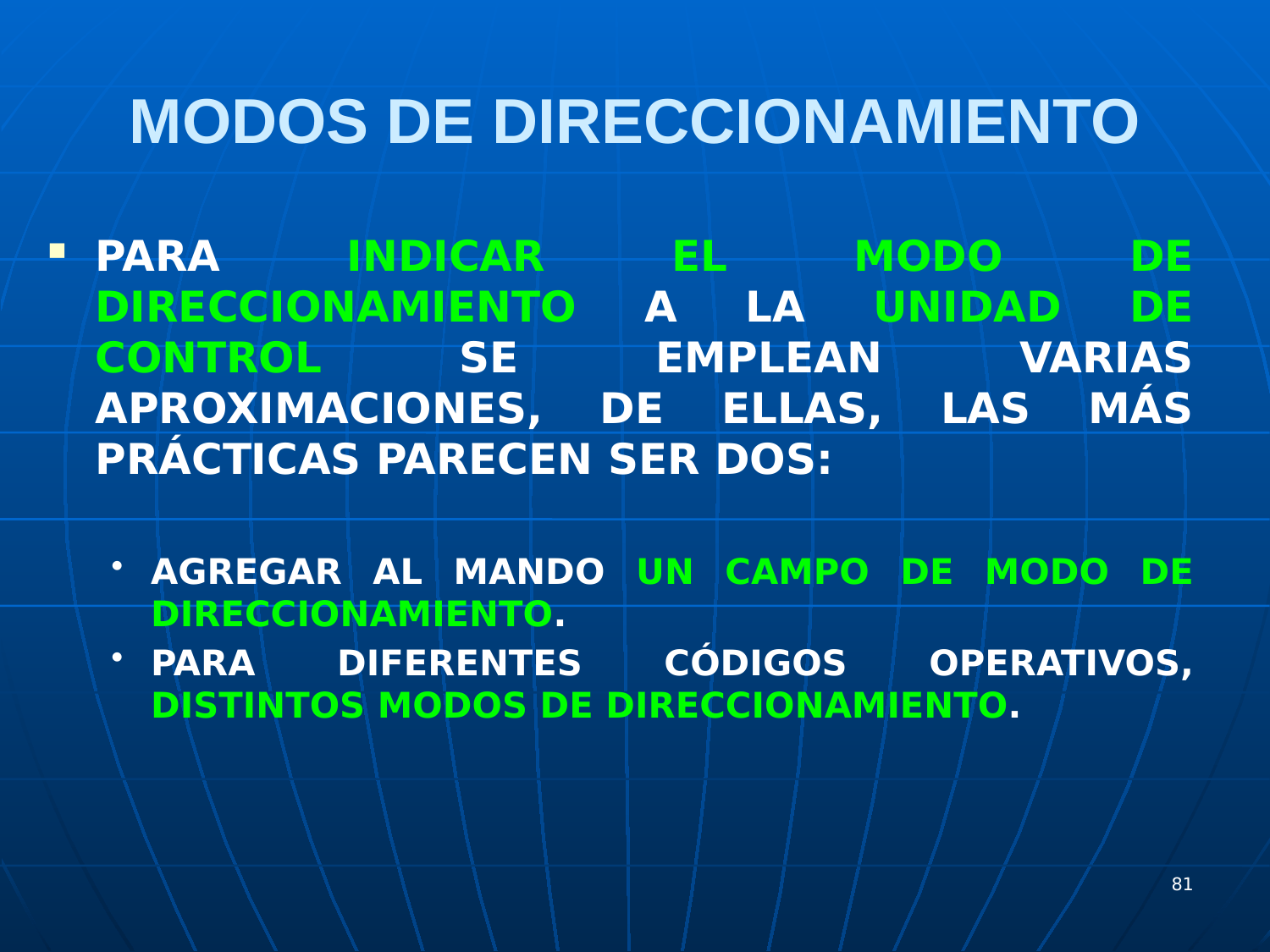

# MODOS DE DIRECCIONAMIENTO
Para indicar el modo de direccionamiento a la unidad de control se emplean varias aproximaciones, de ellas, las más prácticas parecen ser dos:

Agregar al mando un campo de modo de direccionamiento.
Para diferentes códigos operativos, distintos modos de direccionamiento.

81